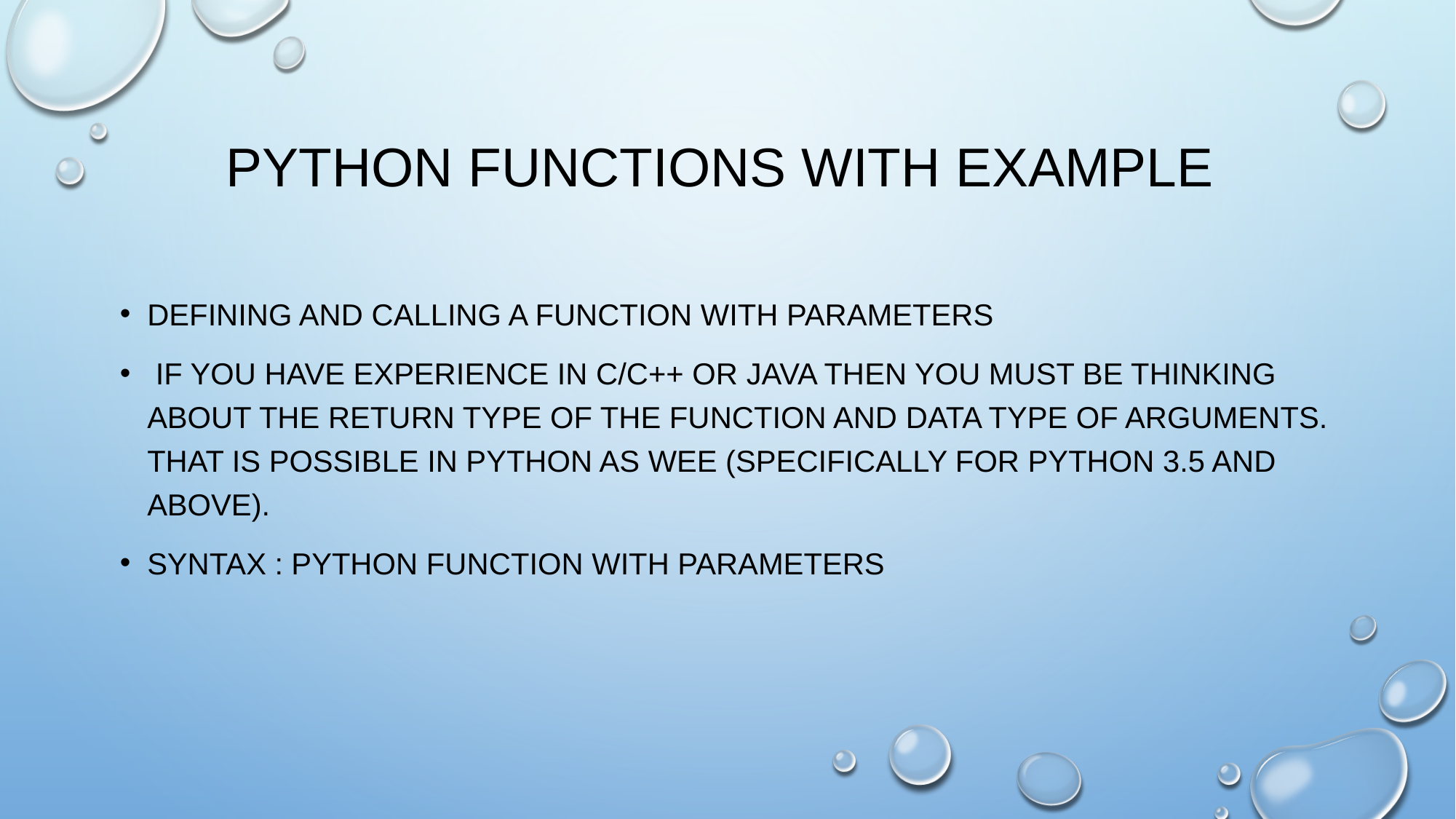

# Python functions with example
Defining and calling a function with parameters
 if you have experience in c/c++ or java then you must be thinking about the return type of the function and data type of arguments.
That is possible in python as wee (specifically for python 3.5 and above).
Syntax : python function with parameters